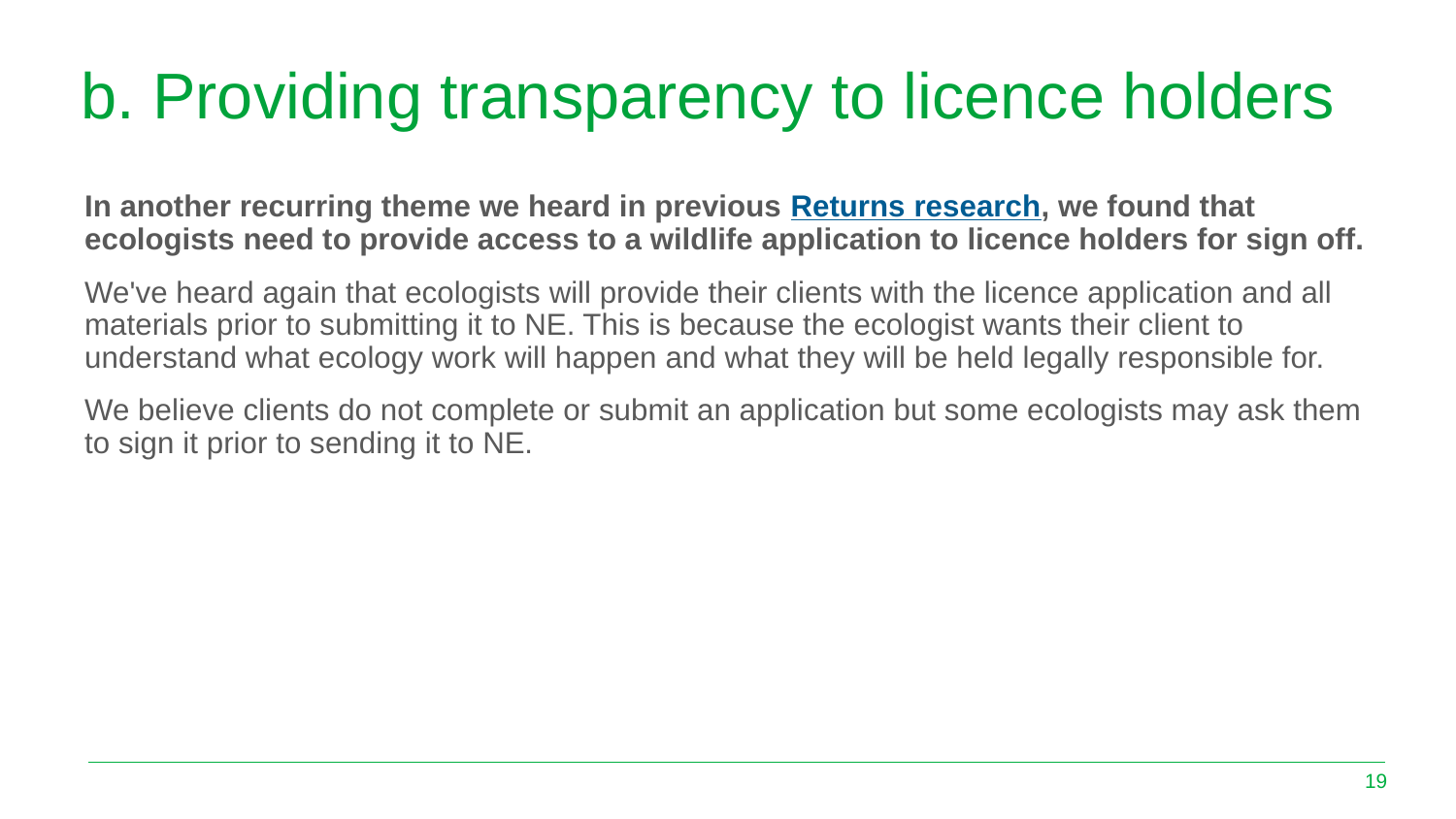

# b. Providing transparency to licence holders

In another recurring theme we heard in previous Returns research, we found that ecologists need to provide access to a wildlife application to licence holders for sign off.
We've heard again that ecologists will provide their clients with the licence application and all materials prior to submitting it to NE. This is because the ecologist wants their client to understand what ecology work will happen and what they will be held legally responsible for.
We believe clients do not complete or submit an application but some ecologists may ask them to sign it prior to sending it to NE.

19